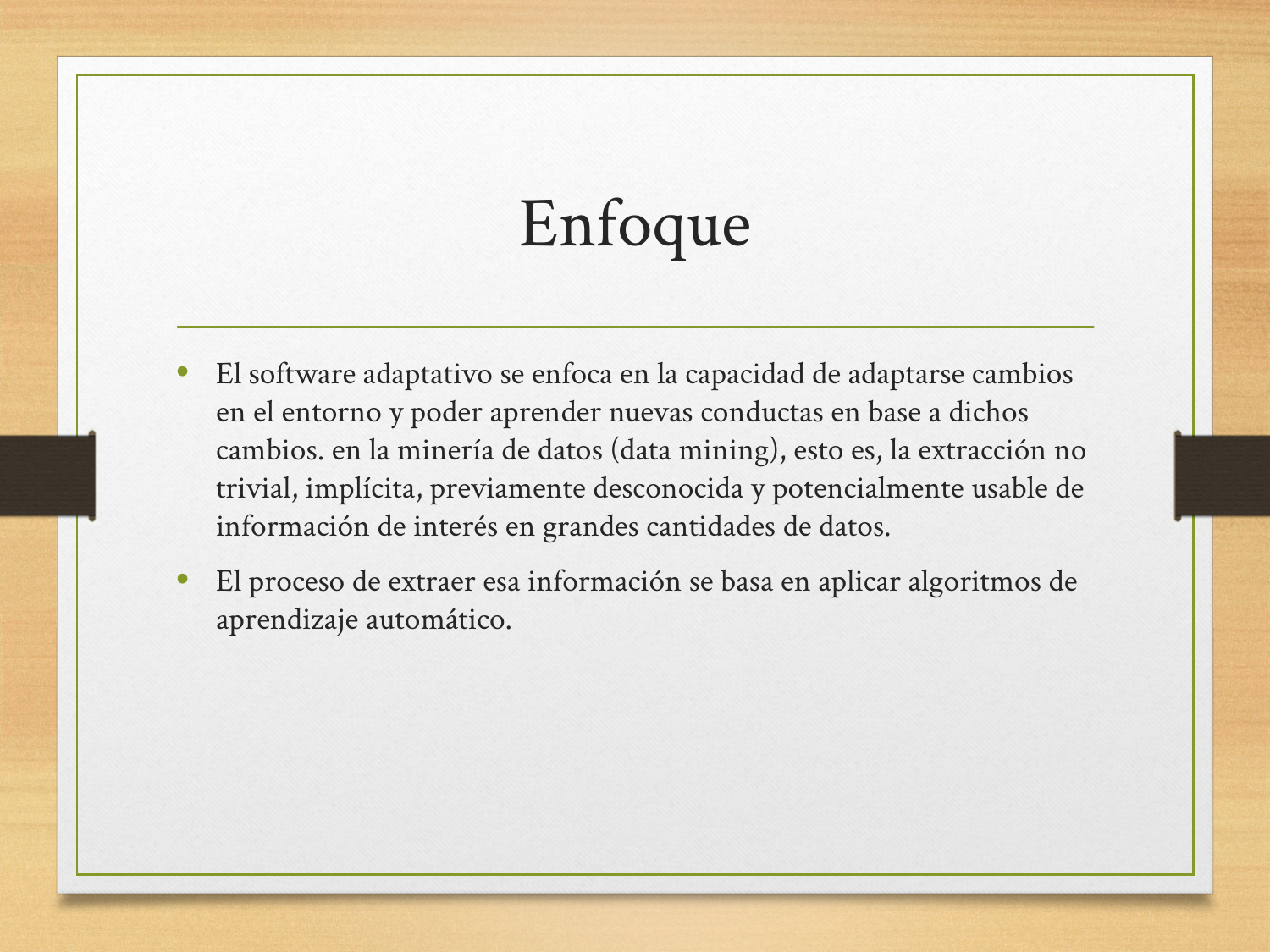

# Enfoque
El software adaptativo se enfoca en la capacidad de adaptarse cambios en el entorno y poder aprender nuevas conductas en base a dichos cambios. en la minería de datos (data mining), esto es, la extracción no trivial, implícita, previamente desconocida y potencialmente usable de información de interés en grandes cantidades de datos.
El proceso de extraer esa información se basa en aplicar algoritmos de aprendizaje automático.